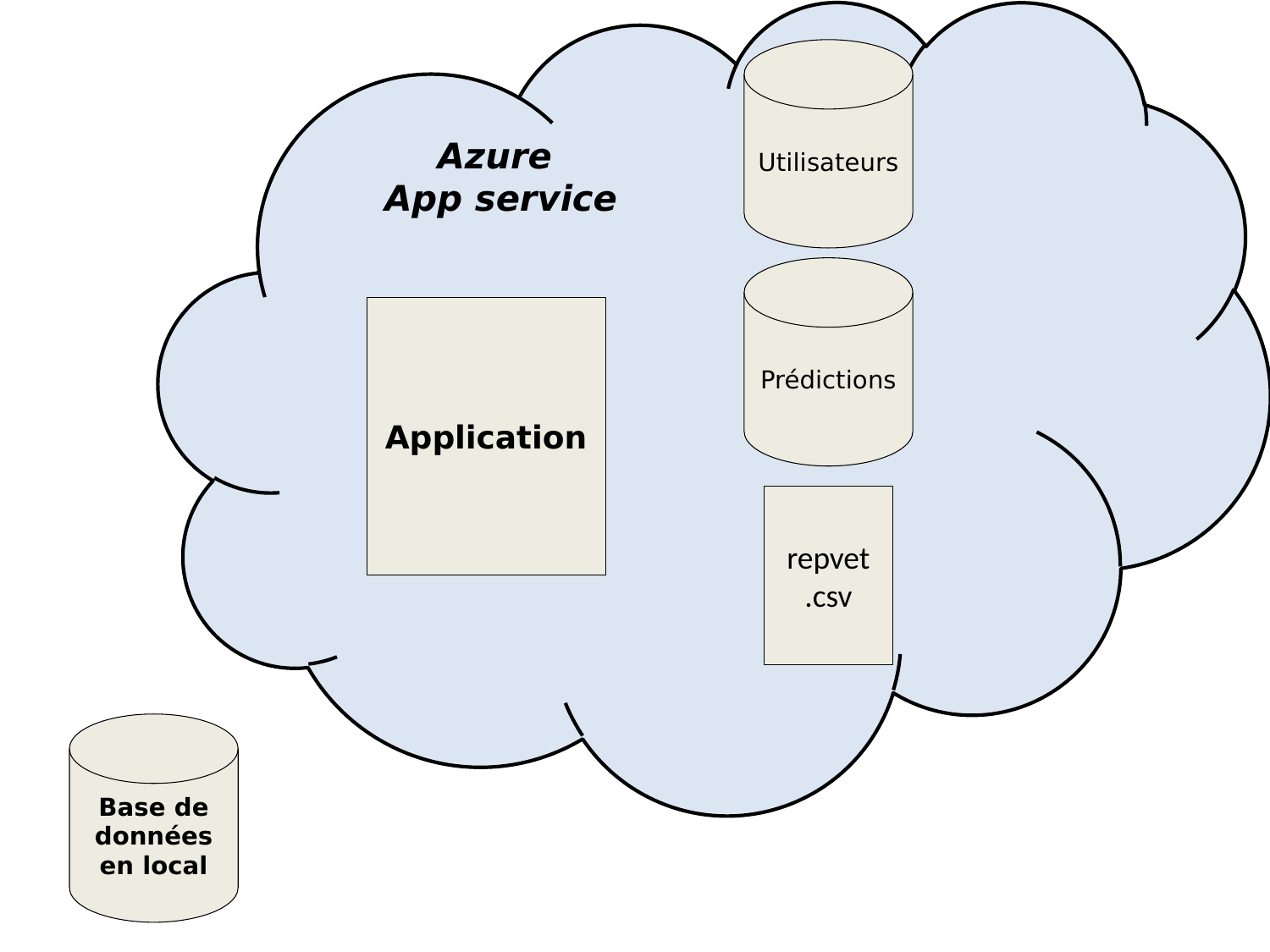

Utilisateurs
Azure
App service
Prédictions
Application
repvet
.csv
Base de données en local